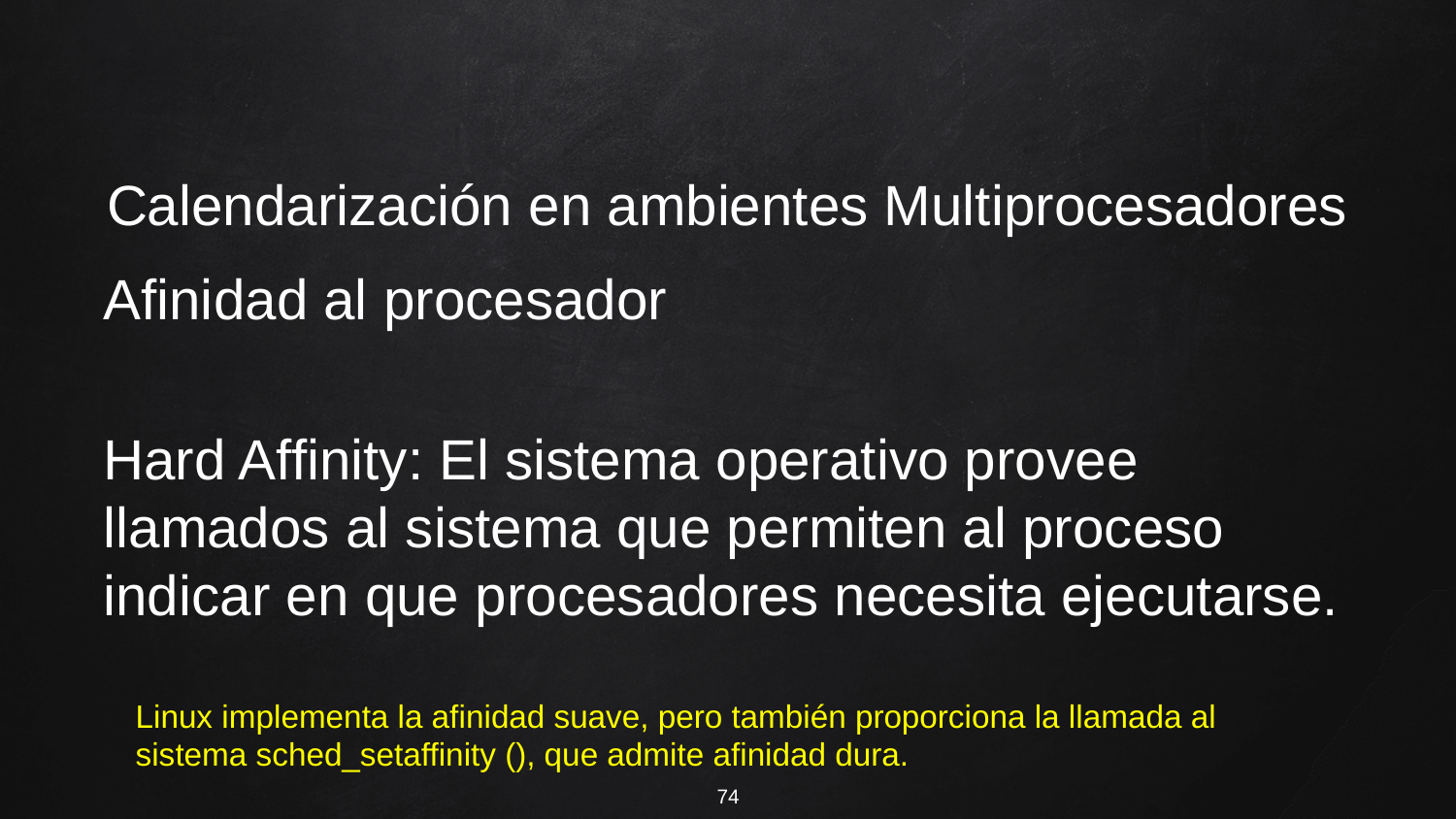

# Calendarización en ambientes Multiprocesadores
Afinidad al procesador

Hard Affinity: El sistema operativo provee llamados al sistema que permiten al proceso indicar en que procesadores necesita ejecutarse.
Linux implementa la afinidad suave, pero también proporciona la llamada al sistema sched_setaffinity (), que admite afinidad dura.
74